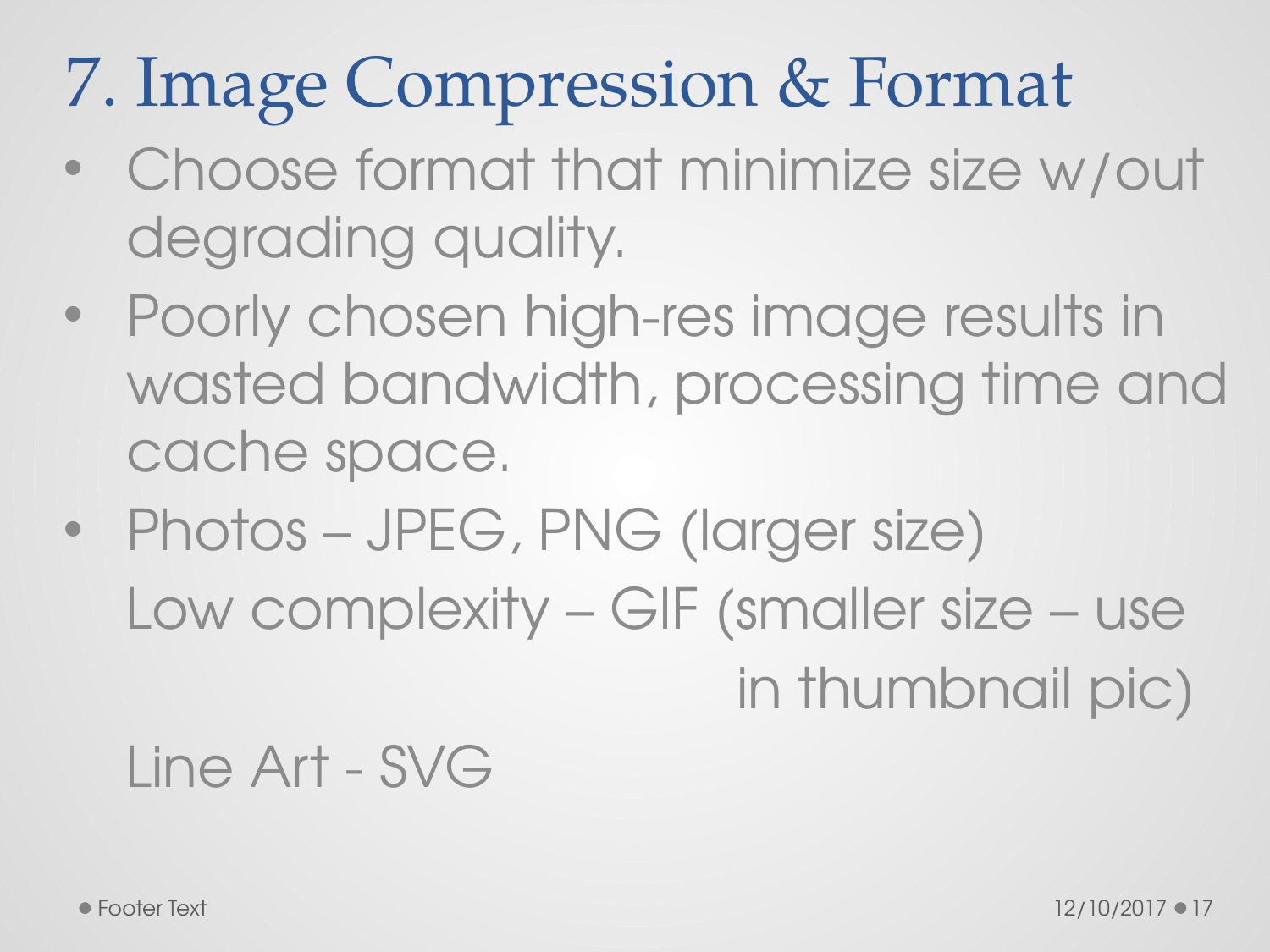

# 7. Image Compression & Format
Choose format that minimize size w/out degrading quality.
Poorly chosen high-res image results in wasted bandwidth, processing time and cache space.
Photos – JPEG, PNG (larger size)
    Low complexity – GIF (smaller size – use
                                           in thumbnail pic)
    Line Art - SVG

Footer Text
12/10/2017
17